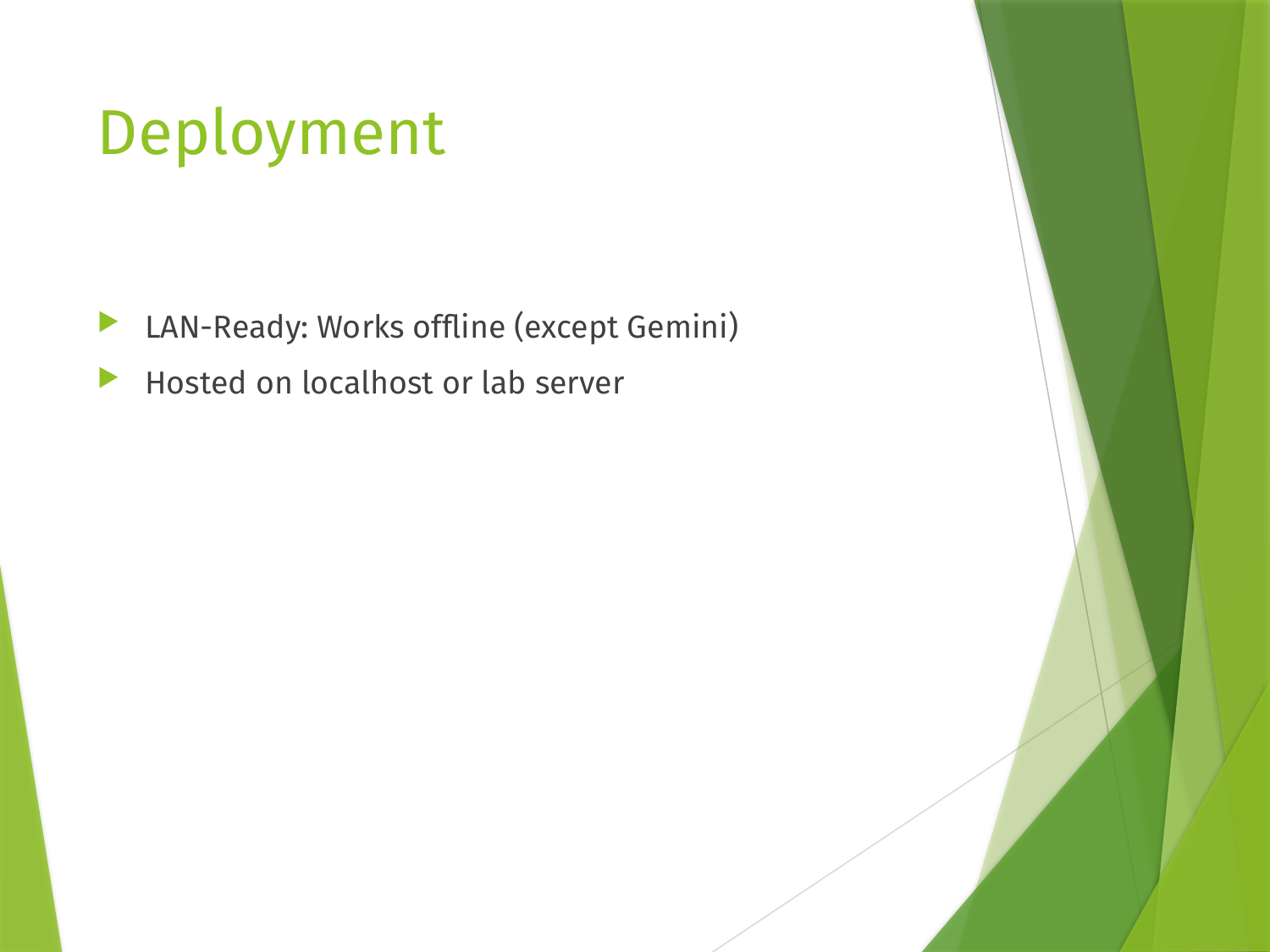

# Deployment
LAN-Ready: Works offline (except Gemini)
Hosted on localhost or lab server